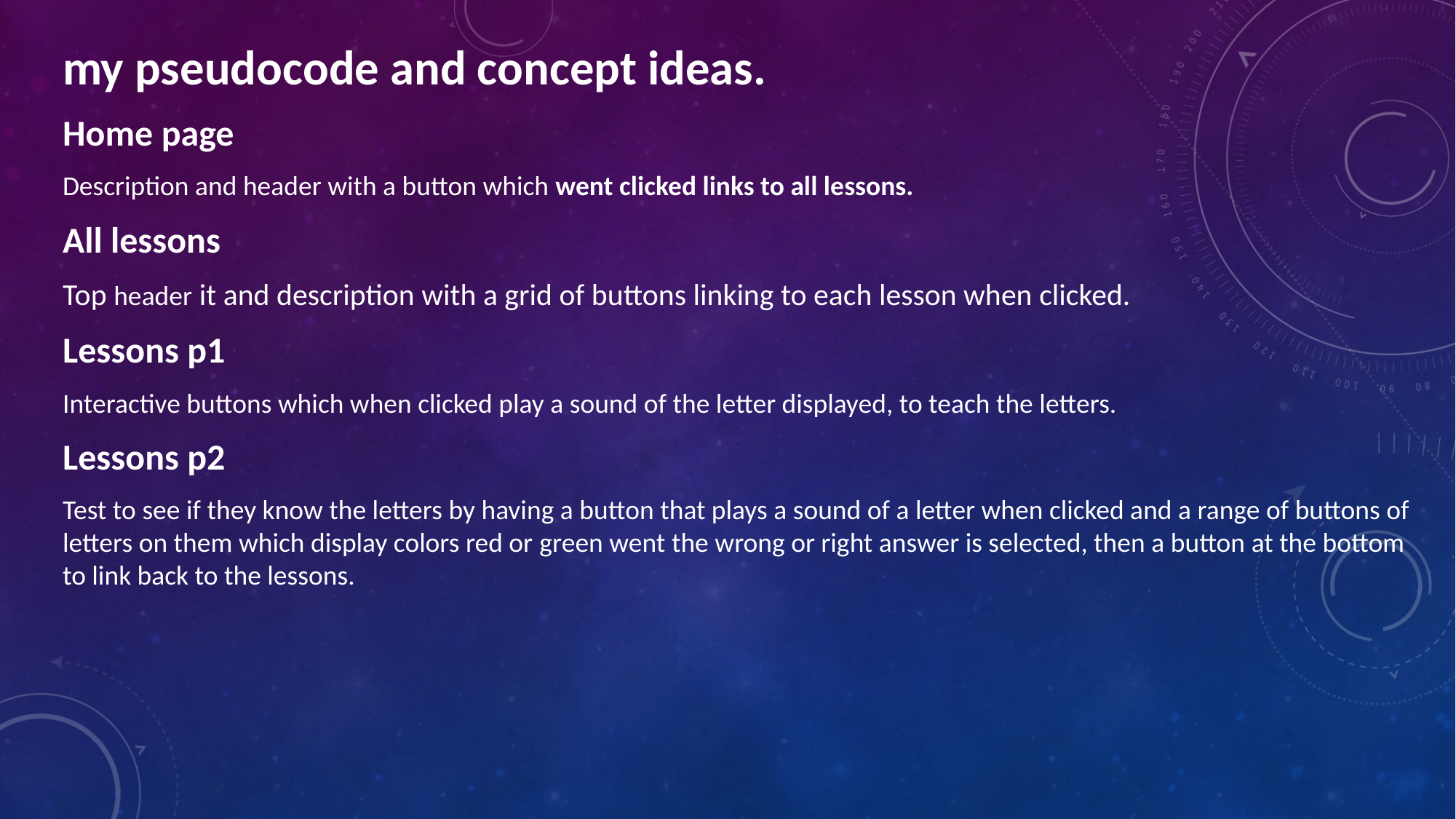

my pseudocode and concept ideas.
Home page
Description and header with a button which went clicked links to all lessons.
All lessons
Top header it and description with a grid of buttons linking to each lesson when clicked.
Lessons p1
Interactive buttons which when clicked play a sound of the letter displayed, to teach the letters.
Lessons p2
Test to see if they know the letters by having a button that plays a sound of a letter when clicked and a range of buttons of letters on them which display colors red or green went the wrong or right answer is selected, then a button at the bottom to link back to the lessons.